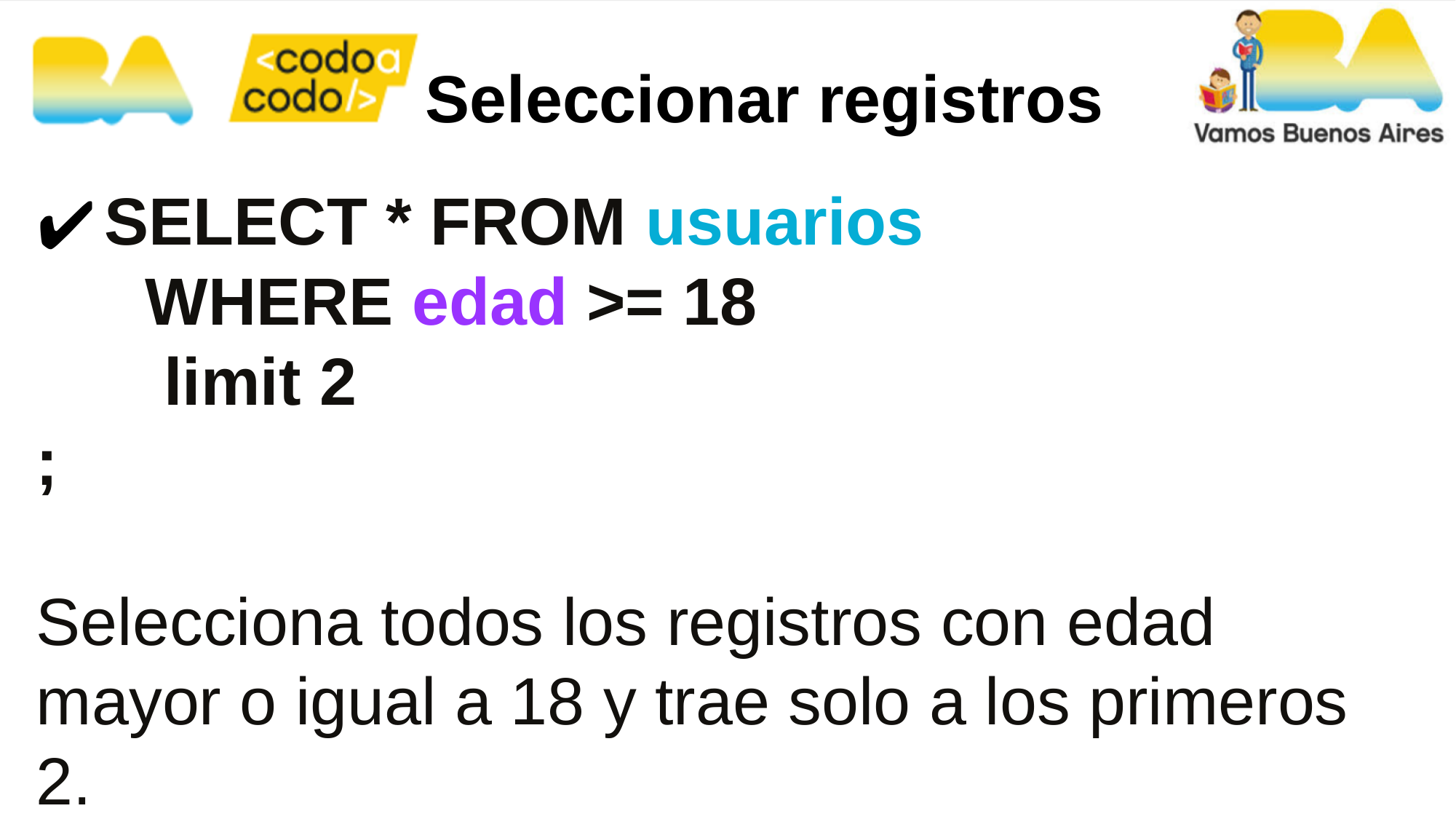

Seleccionar registros
SELECT * FROM usuarios
	WHERE edad >= 18
	 limit 2
;

Selecciona todos los registros con edad mayor o igual a 18 y trae solo a los primeros 2.